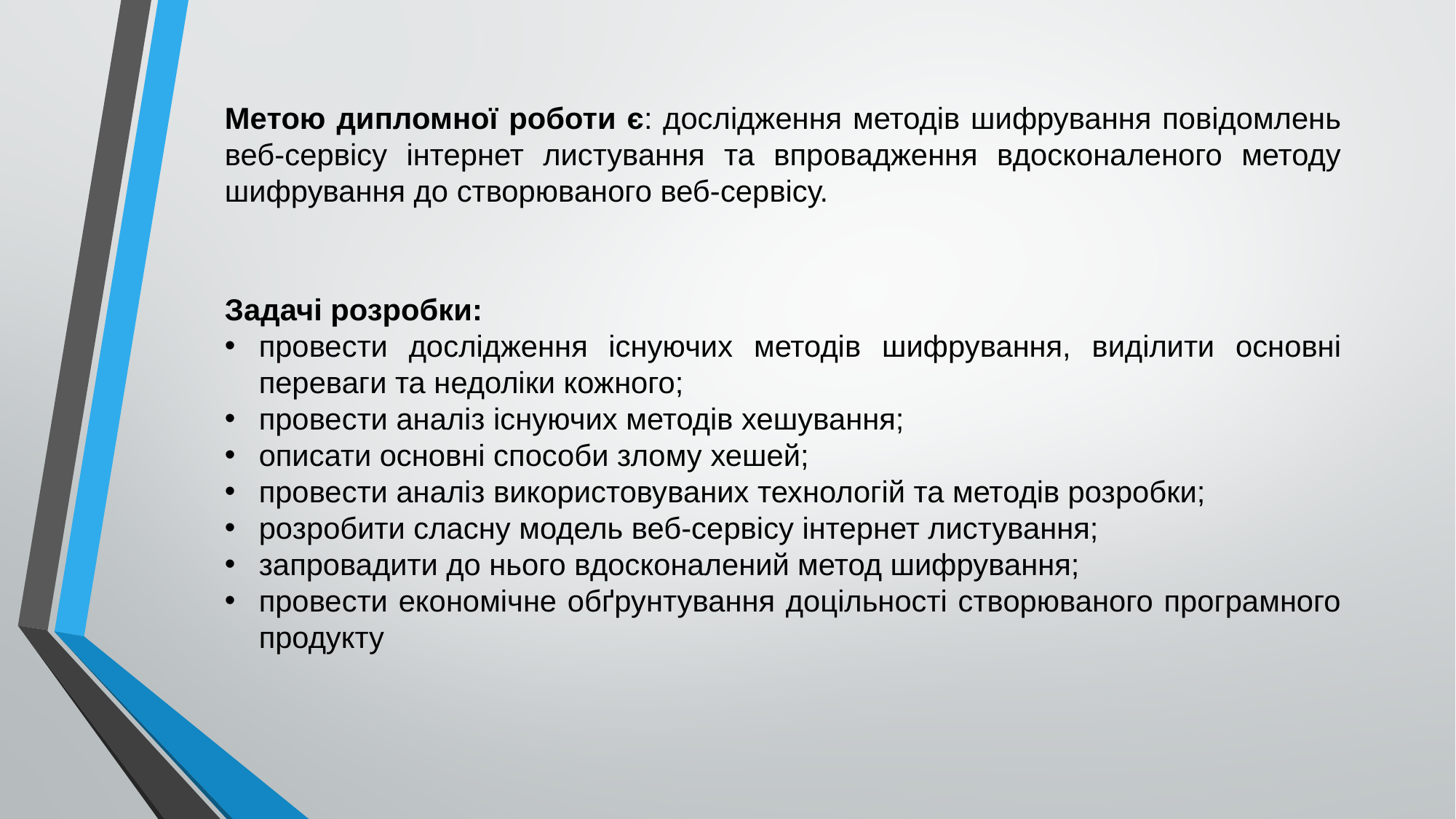

Метою дипломної роботи є: дослідження методів шифрування повідомлень веб-сервісу інтернет листування та впровадження вдосконаленого методу шифрування до створюваного веб-сервісу.
Задачі розробки:
провести дослідження існуючих методів шифрування, виділити основні переваги та недоліки кожного;
провести аналіз існуючих методів хешування;
описати основні способи злому хешей;
провести аналіз використовуваних технологій та методів розробки;
розробити сласну модель веб-сервісу інтернет листування;
запровадити до нього вдосконалений метод шифрування;
провести економічне обґрунтування доцільності створюваного програмного продукту